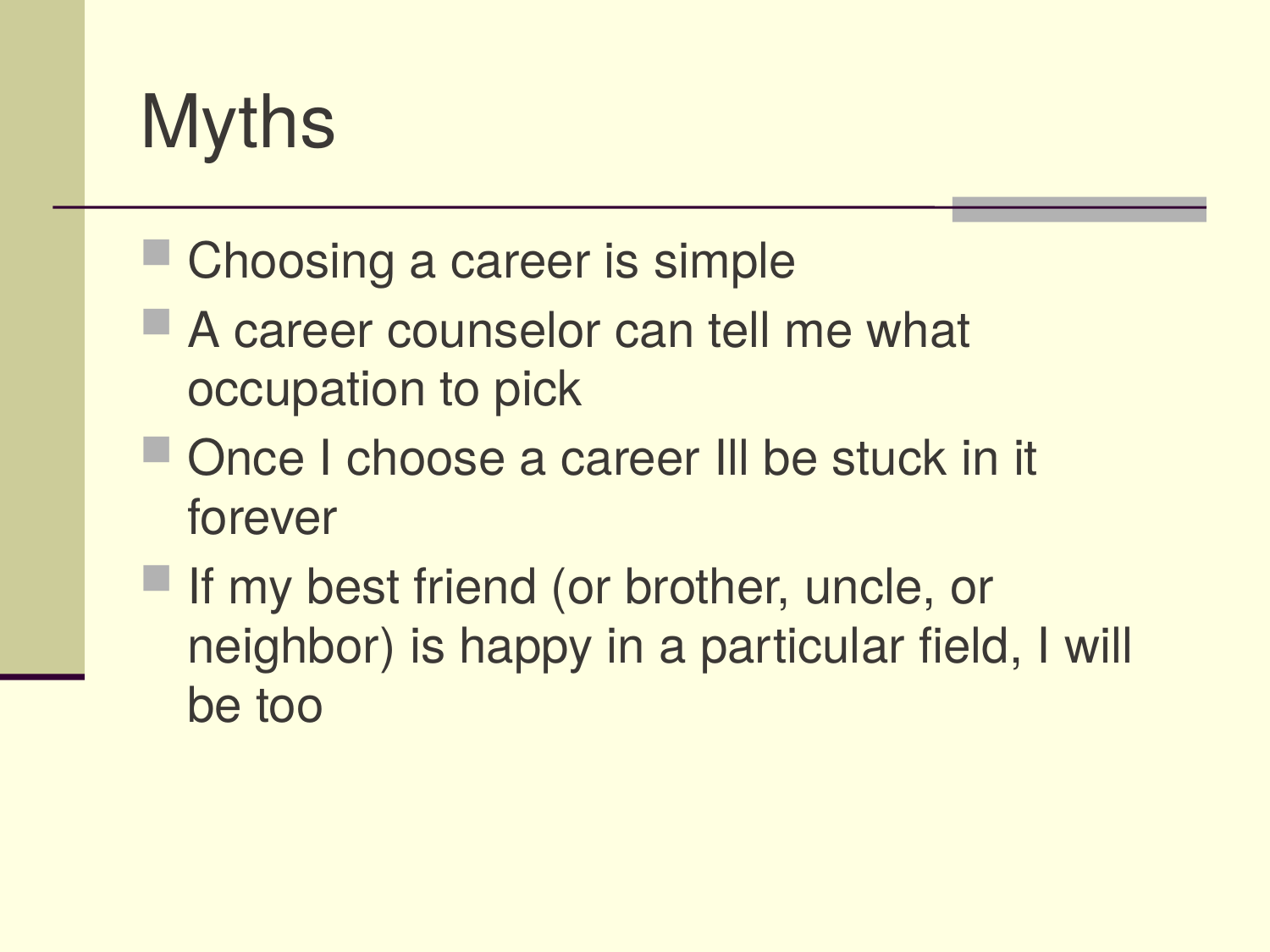

# Myths
Choosing a career is simple
A career counselor can tell me what occupation to pick
Once I choose a career Ill be stuck in it forever
If my best friend (or brother, uncle, or neighbor) is happy in a particular field, I will be too